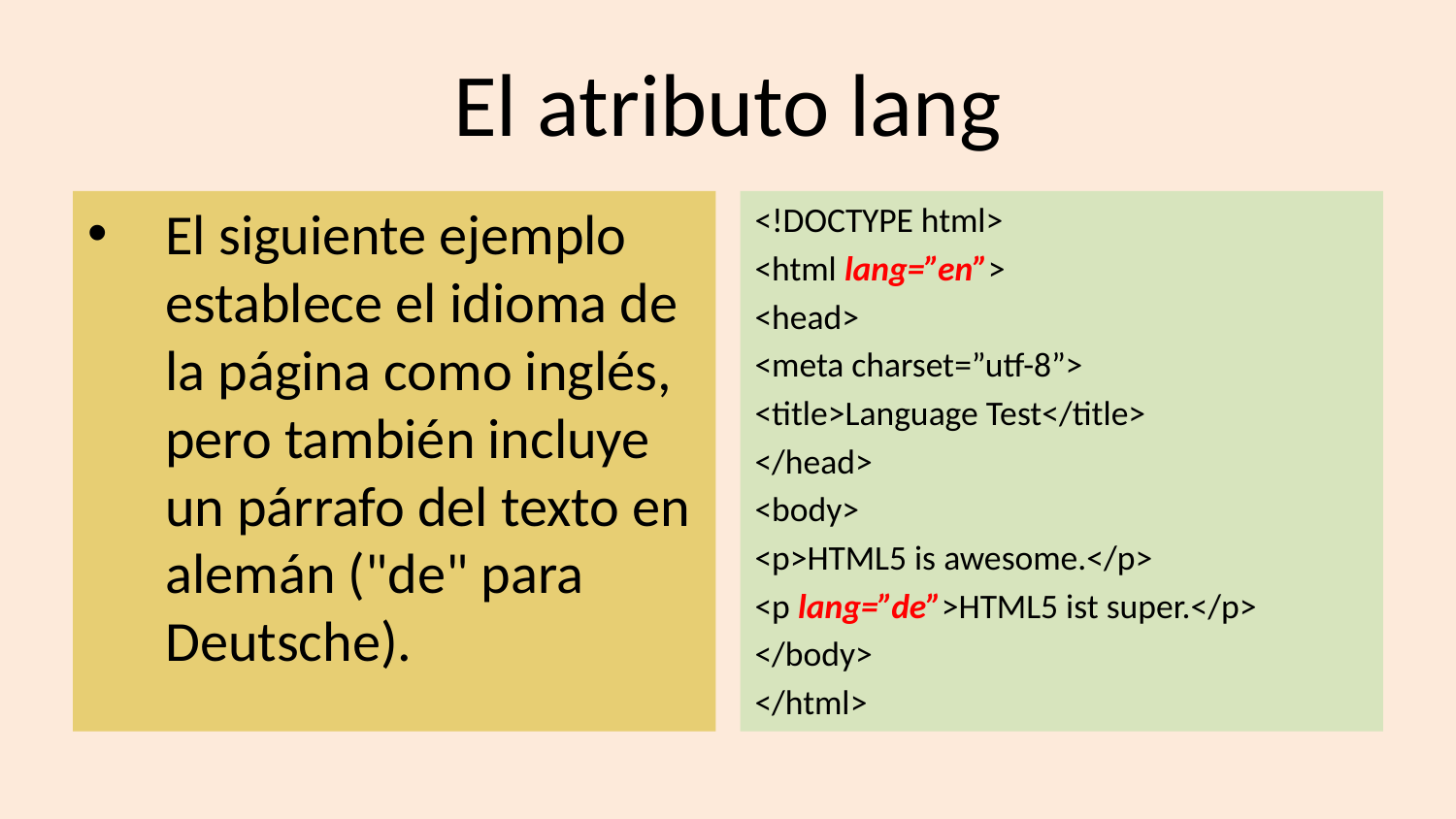

# El atributo lang
El siguiente ejemplo establece el idioma de la página como inglés, pero también incluye un párrafo del texto en alemán ("de" para Deutsche).
<!DOCTYPE html>
<html lang=”en”>
<head>
<meta charset=”utf-8”>
<title>Language Test</title>
</head>
<body>
<p>HTML5 is awesome.</p>
<p lang=”de”>HTML5 ist super.</p>
</body>
</html>